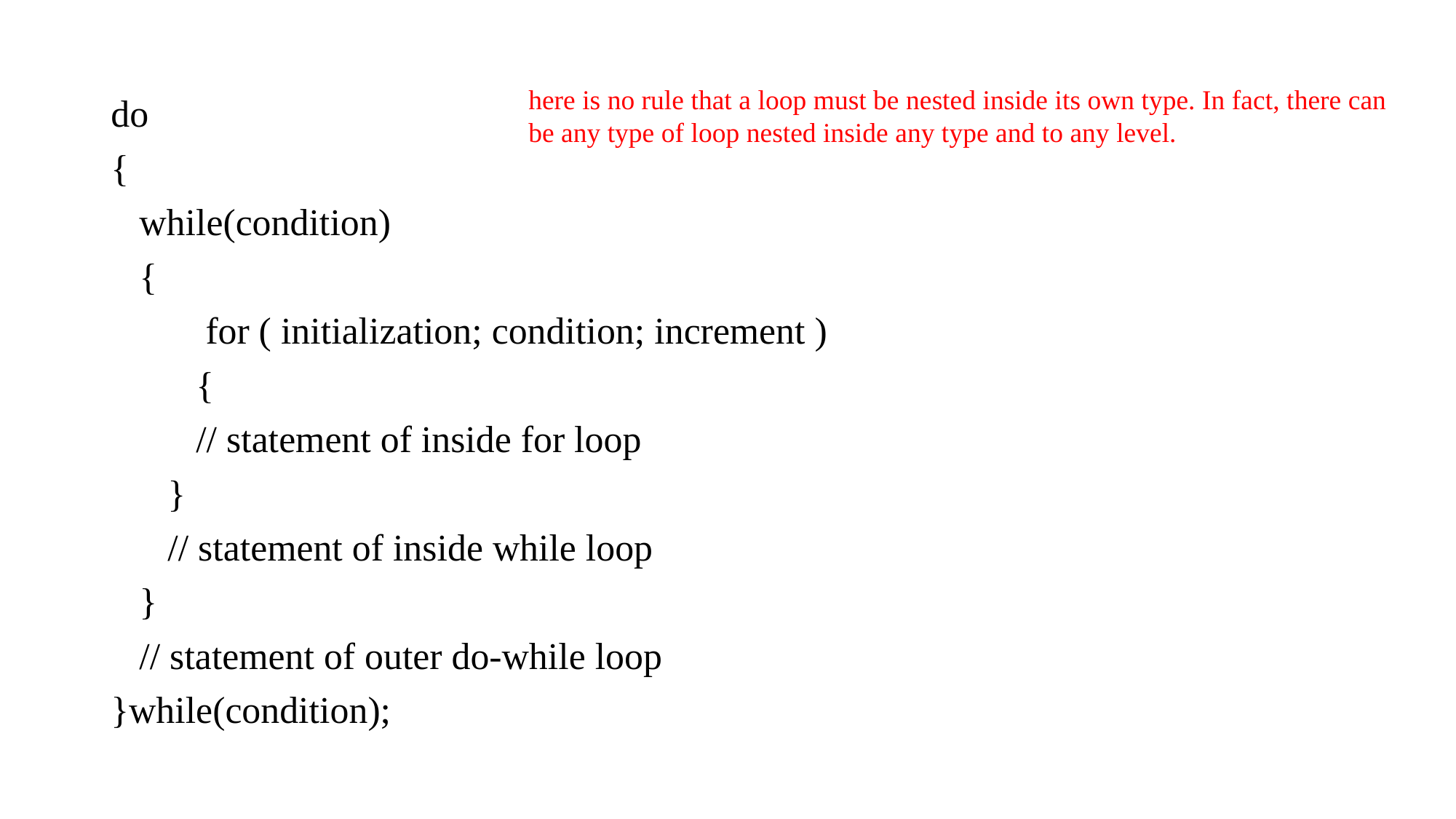

here is no rule that a loop must be nested inside its own type. In fact, there can be any type of loop nested inside any type and to any level.
do
{
   while(condition)
   {
          for ( initialization; condition; increment )
         {
         // statement of inside for loop
      }
      // statement of inside while loop
   }
   // statement of outer do-while loop
}while(condition);